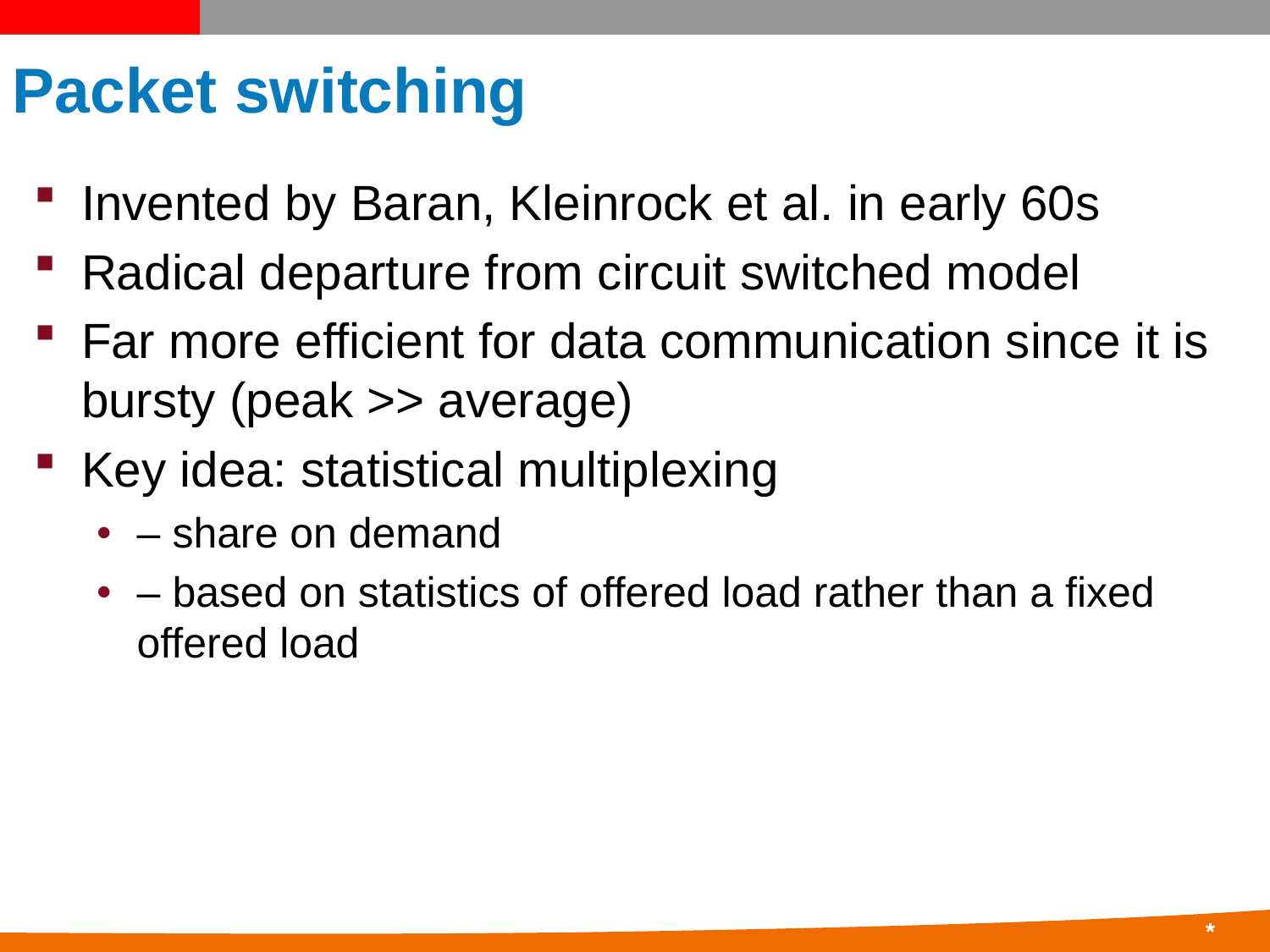

# Packet switching
Invented by Baran, Kleinrock et al. in early 60s
Radical departure from circuit switched model
Far more efficient for data communication since it is bursty (peak >> average)
Key idea: statistical multiplexing
– share on demand
– based on statistics of offered load rather than a fixed offered load